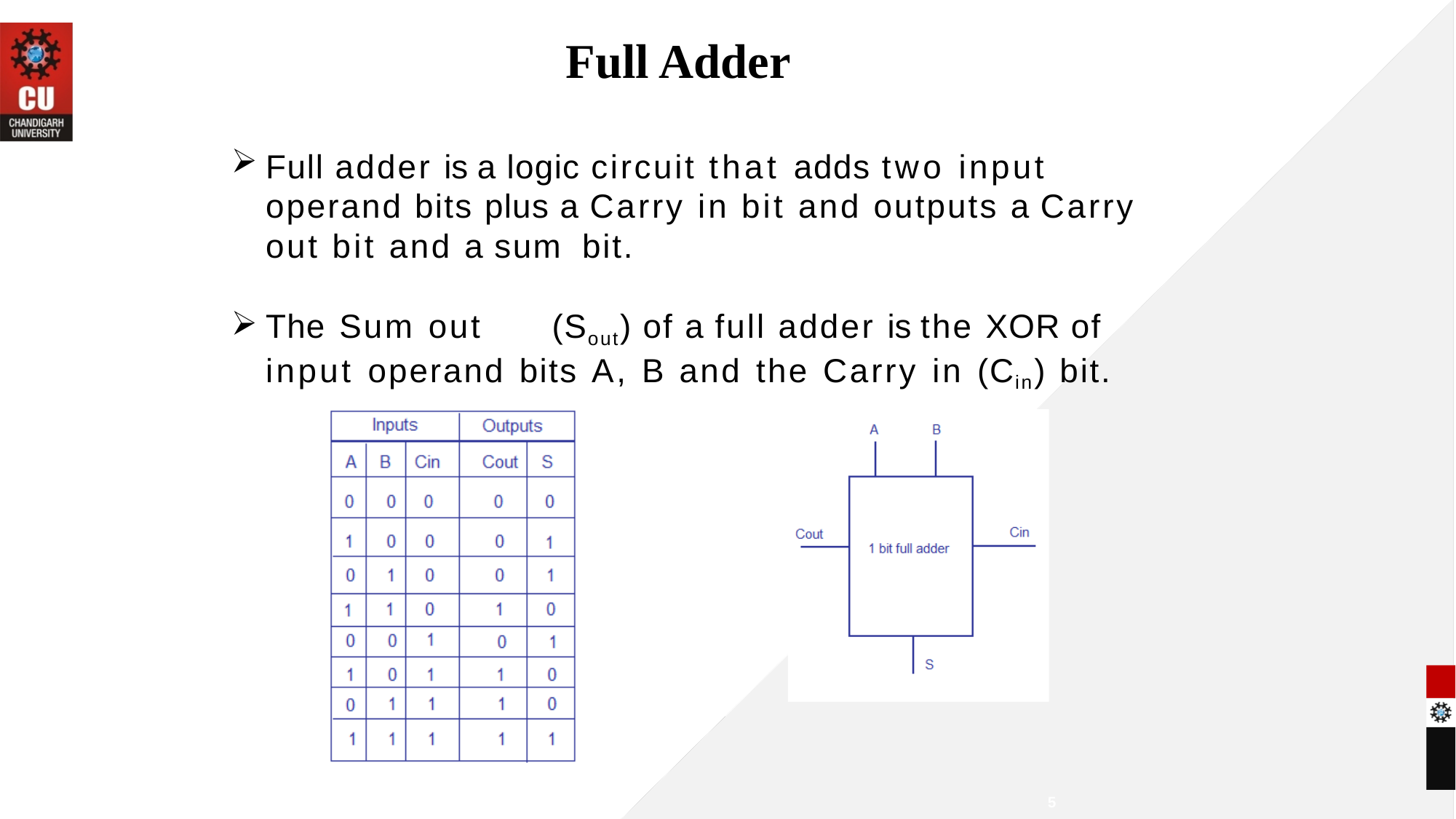

# Full Adder
Full adder is a logic circuit that adds two input  operand bits plus a Carry in bit and outputs a Carry  out bit and a sum bit.
The Sum out	(Sout) of a full adder is the XOR of  input operand bits A, B and the Carry in (Cin) bit.

5